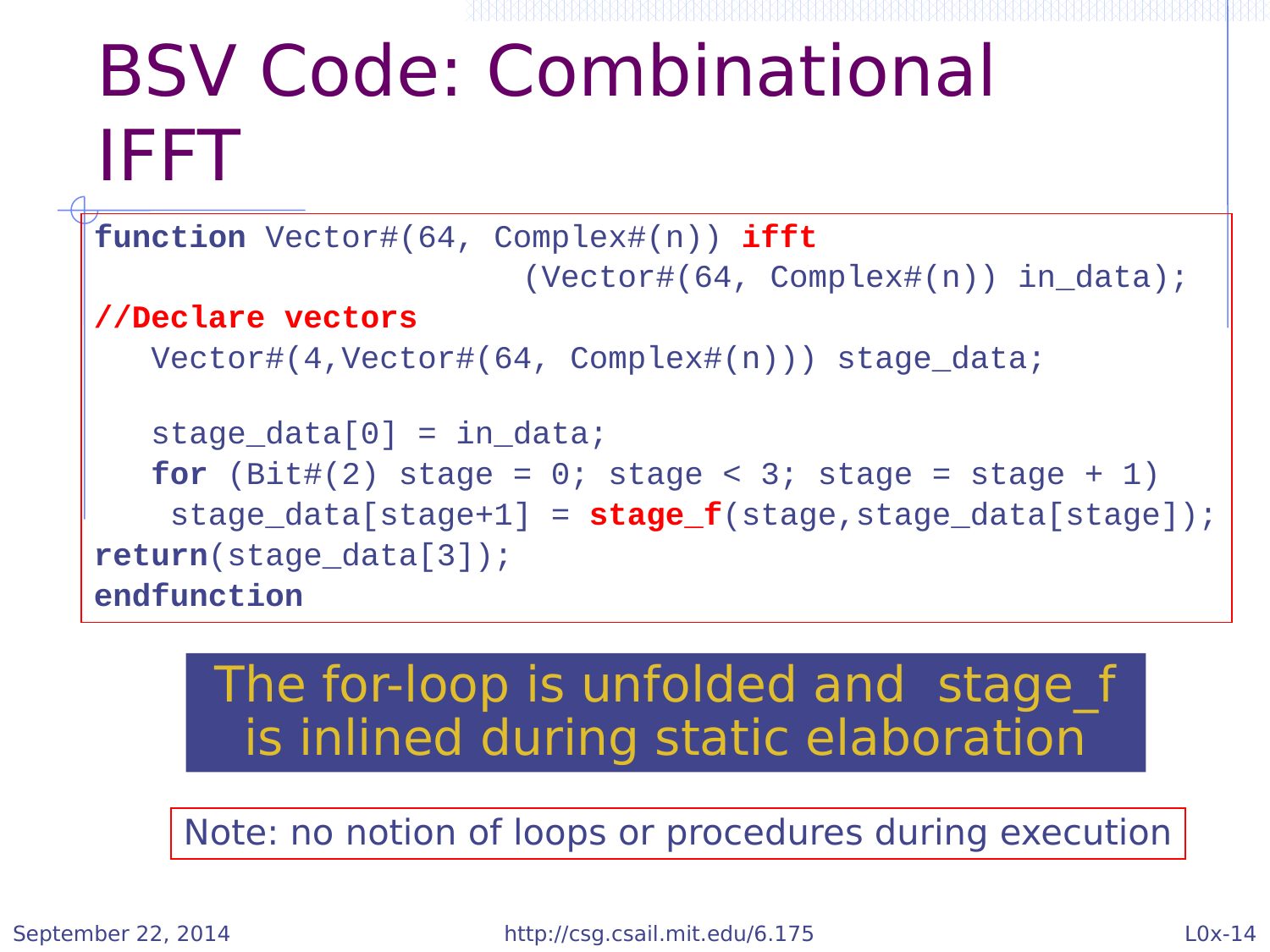

# BSV Code: Combinational IFFT
function Vector#(64, Complex#(n)) ifft
				(Vector#(64, Complex#(n)) in_data);
//Declare vectors
   Vector#(4,Vector#(64, Complex#(n))) stage_data;
   stage_data[0] = in_data;
   for (Bit#(2) stage = 0; stage < 3; stage = stage + 1)
    stage_data[stage+1] = stage_f(stage,stage_data[stage]);
return(stage_data[3]);
endfunction
The for-loop is unfolded and  stage_f is inlined during static elaboration
Note: no notion of loops or procedures during execution
September 22, 2014
http://csg.csail.mit.edu/6.175
L0x-14